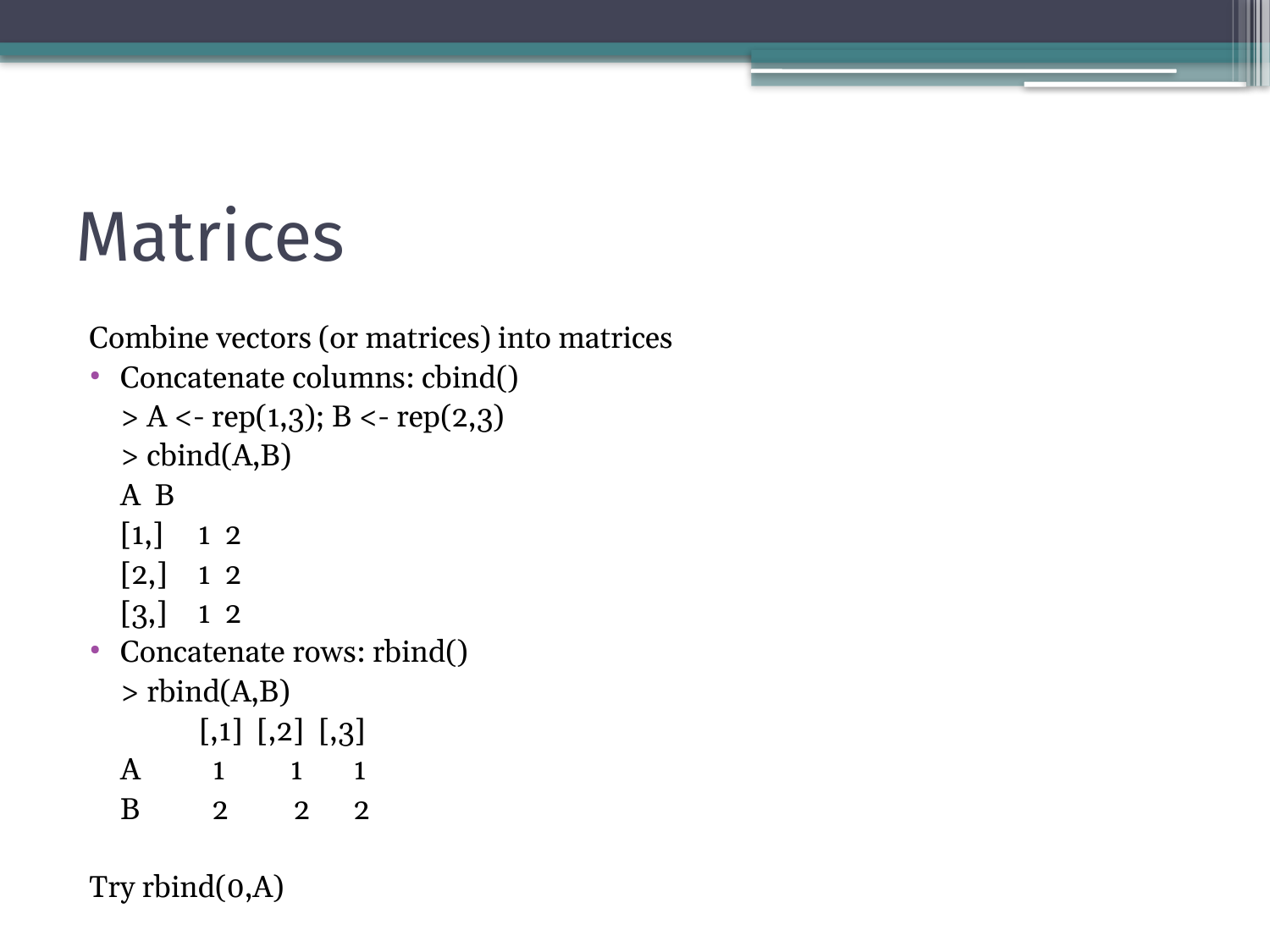

# Matrices
Combine vectors (or matrices) into matrices
Concatenate columns: cbind()
		> A <- rep(1,3); B <- rep(2,3)
		> cbind(A,B)
			A  B
		[1,]	1  2
		[2,]	1  2
		[3,]	1  2
Concatenate rows: rbind()
		> rbind(A,B)
		           [,1]  [,2]  [,3]
		A          1         1       1
		B          2         2      2

Try rbind(0,A)